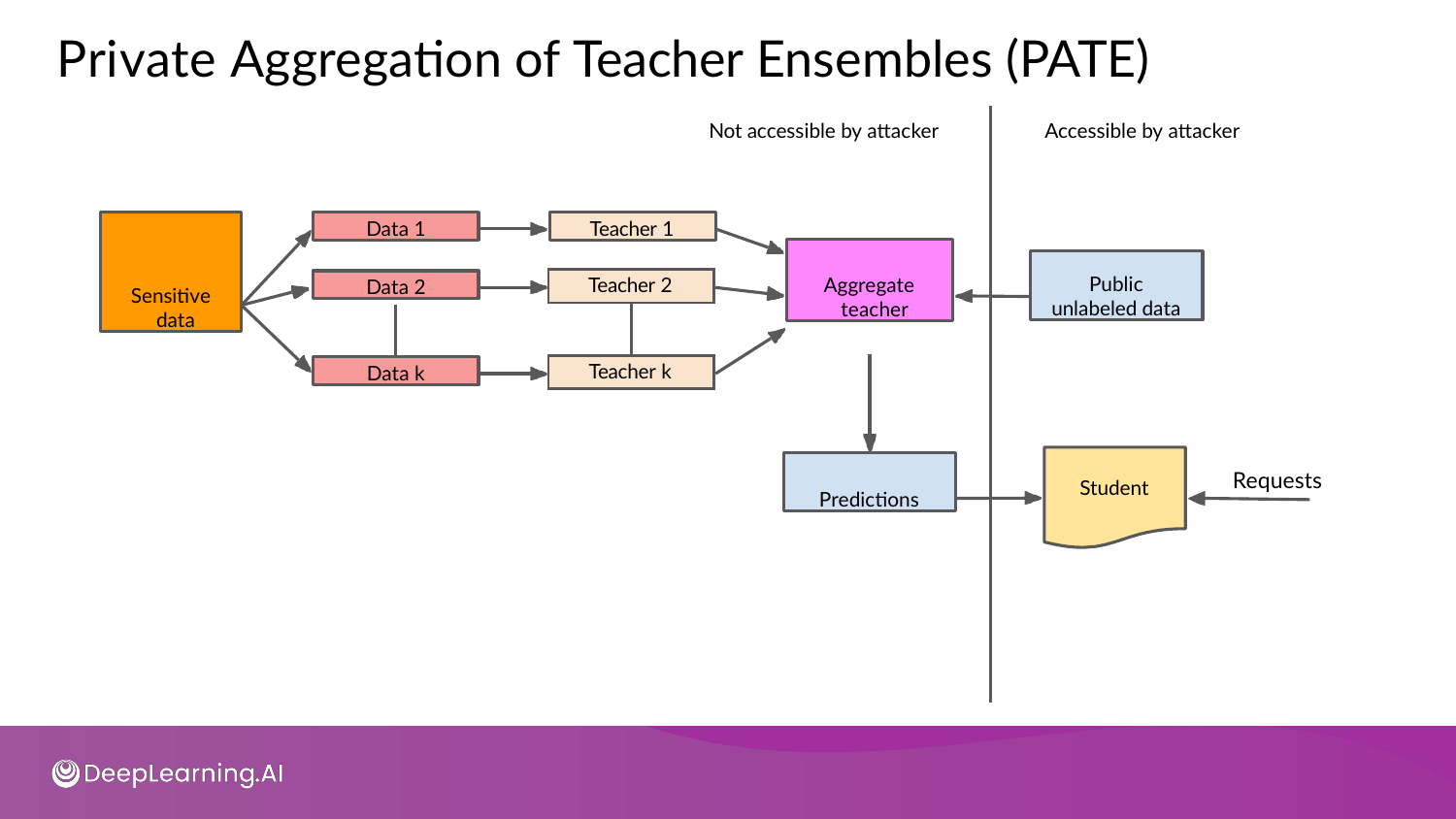

# Private Aggregation of Teacher Ensembles (PATE)

Not accessible by attacker	Accessible by attacker

Sensitive  data
Data 1
Teacher 1

Aggregate  teacher
Public  unlabeled data
| Teacher 2 |  |
| --- | --- |
|  |  |
| Teacher k |  |
Data 2

Data k

Predictions
Requests
Student